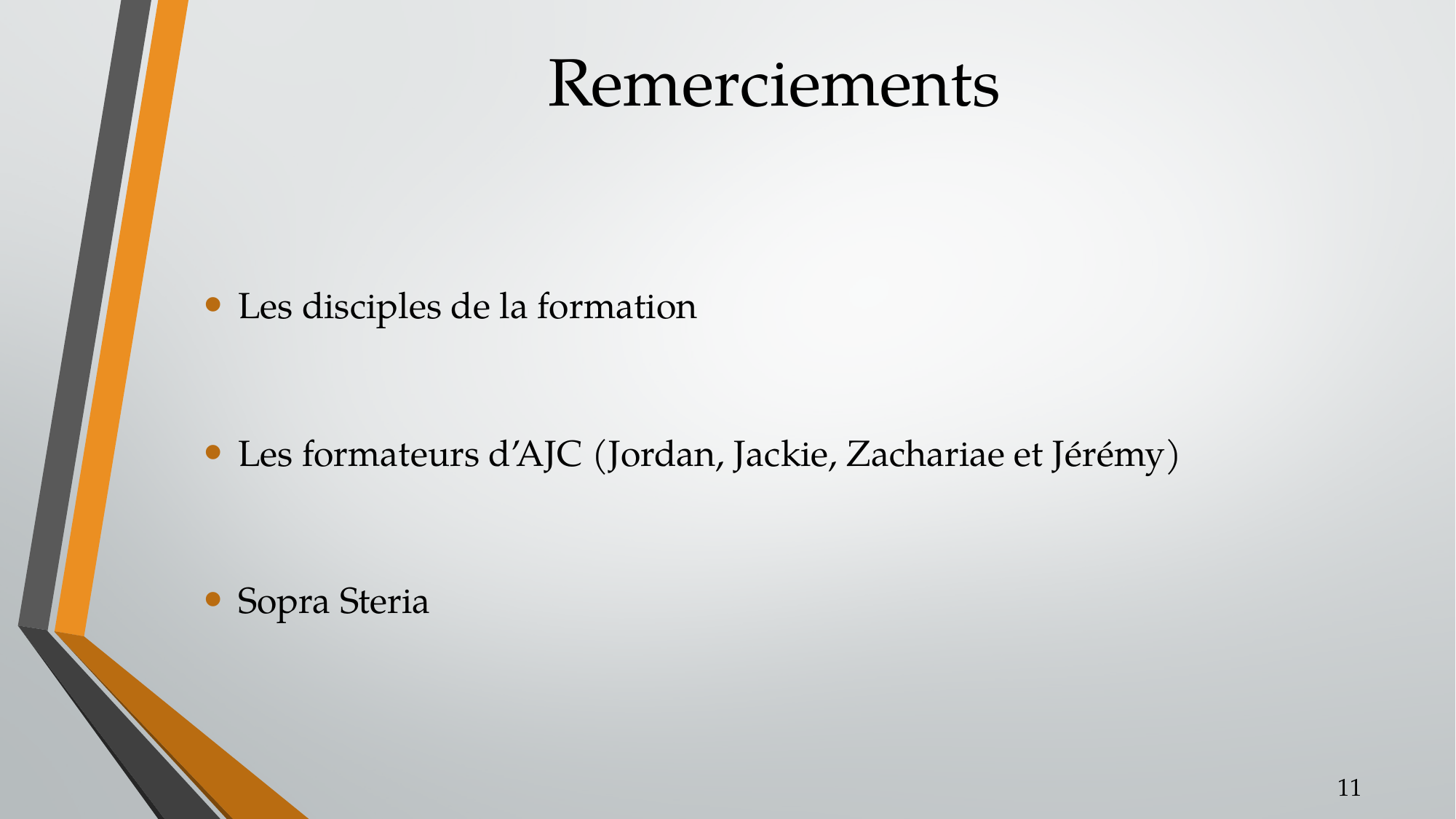

# Remerciements
Les disciples de la formation
Les formateurs d’AJC (Jordan, Jackie, Zachariae et Jérémy)
Sopra Steria

11